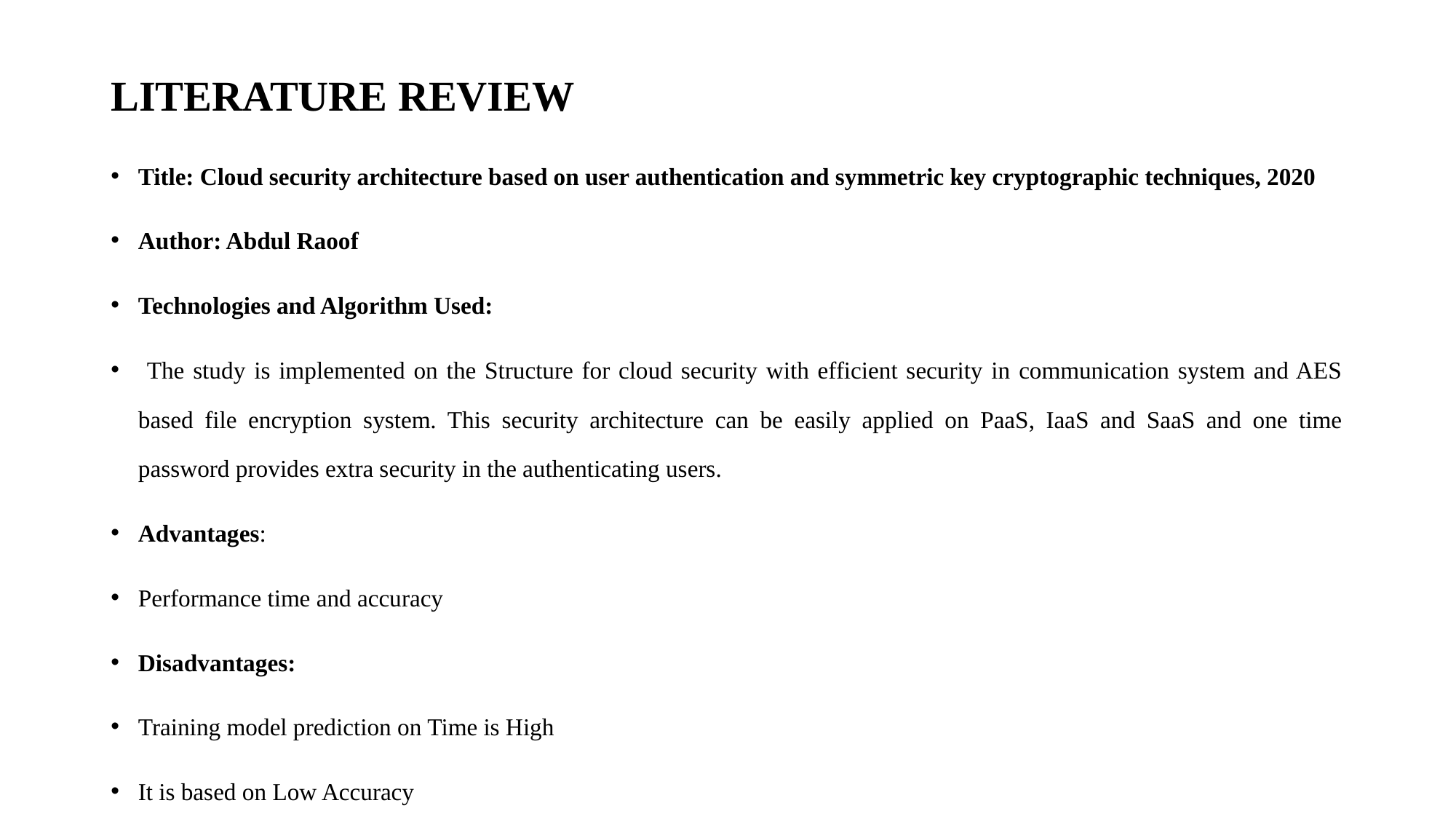

# LITERATURE REVIEW
Title: Cloud security architecture based on user authentication and symmetric key cryptographic techniques, 2020
Author: Abdul Raoof
Technologies and Algorithm Used:
 The study is implemented on the Structure for cloud security with efficient security in communication system and AES based file encryption system. This security architecture can be easily applied on PaaS, IaaS and SaaS and one time password provides extra security in the authenticating users.
Advantages:
Performance time and accuracy
Disadvantages:
Training model prediction on Time is High
It is based on Low Accuracy